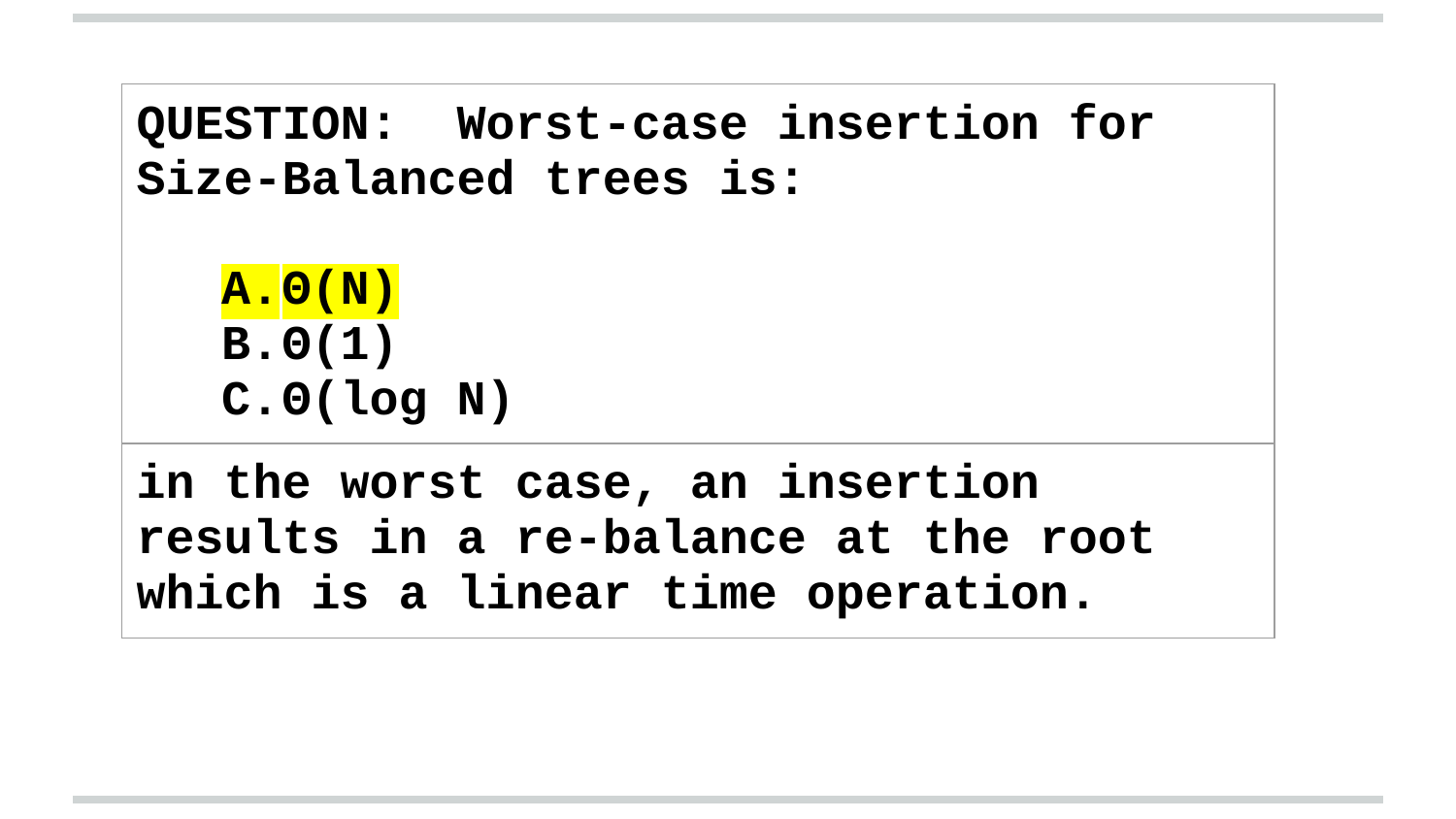

| QUESTION: Worst-case insertion for Size-Balanced trees is: Θ(N) Θ(1) Θ(log N) |
| --- |
| in the worst case, an insertion results in a re-balance at the root which is a linear time operation. |